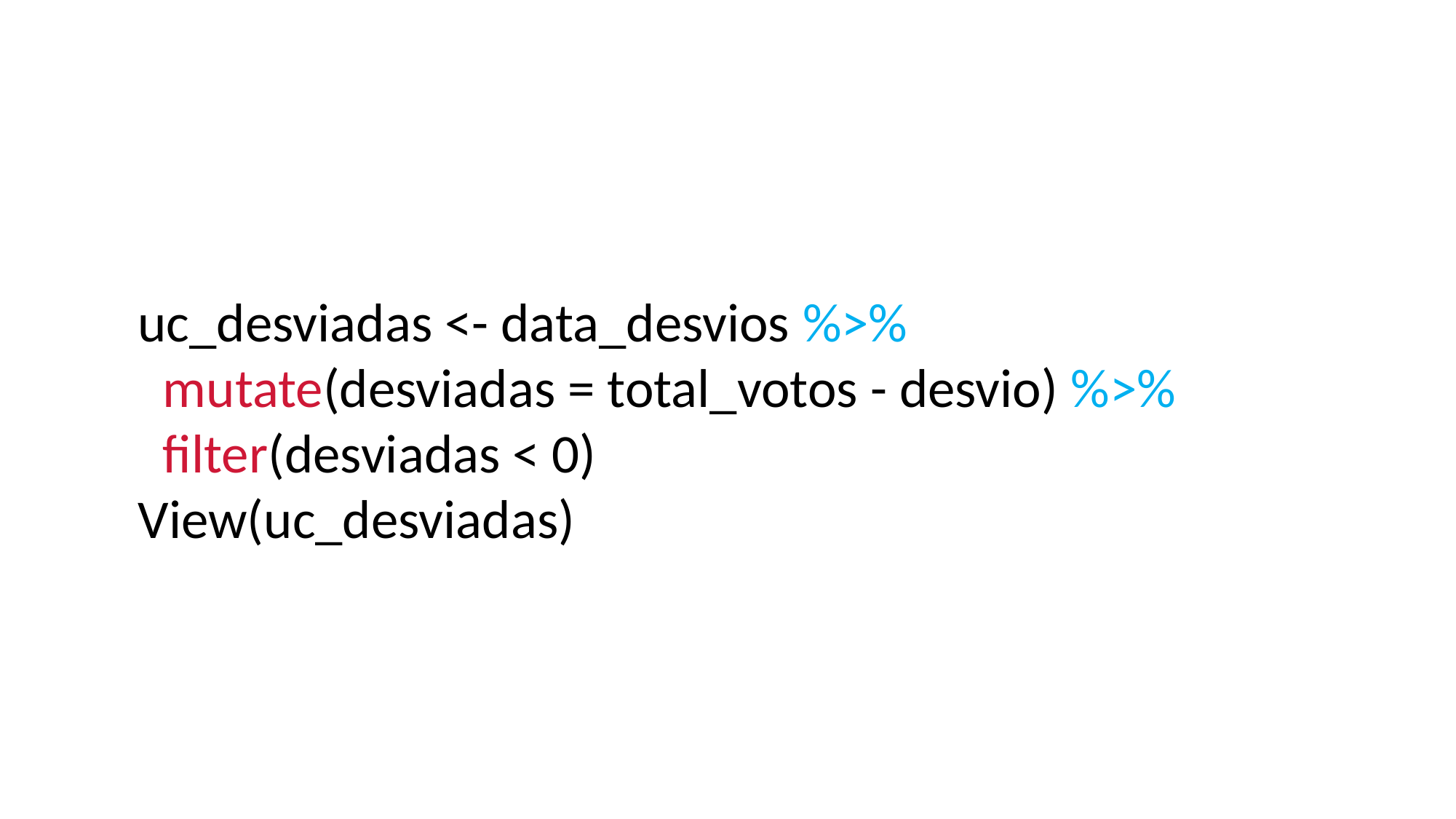

uc_desviadas <- data_desvios %>%
  mutate(desviadas = total_votos - desvio) %>%
  filter(desviadas < 0)
View(uc_desviadas)